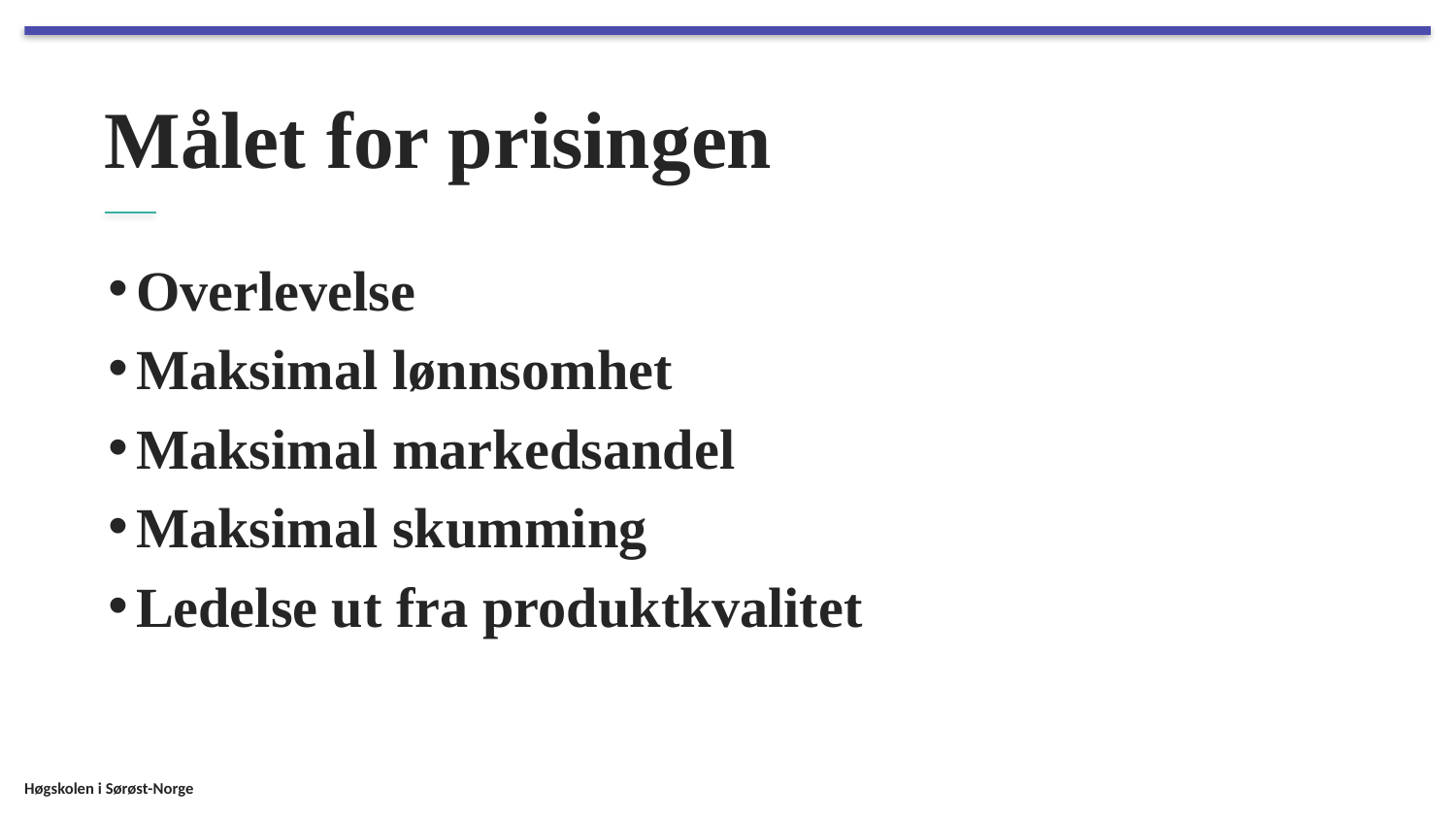

# Målet for prisingen
Overlevelse
Maksimal lønnsomhet
Maksimal markedsandel
Maksimal skumming
Ledelse ut fra produktkvalitet